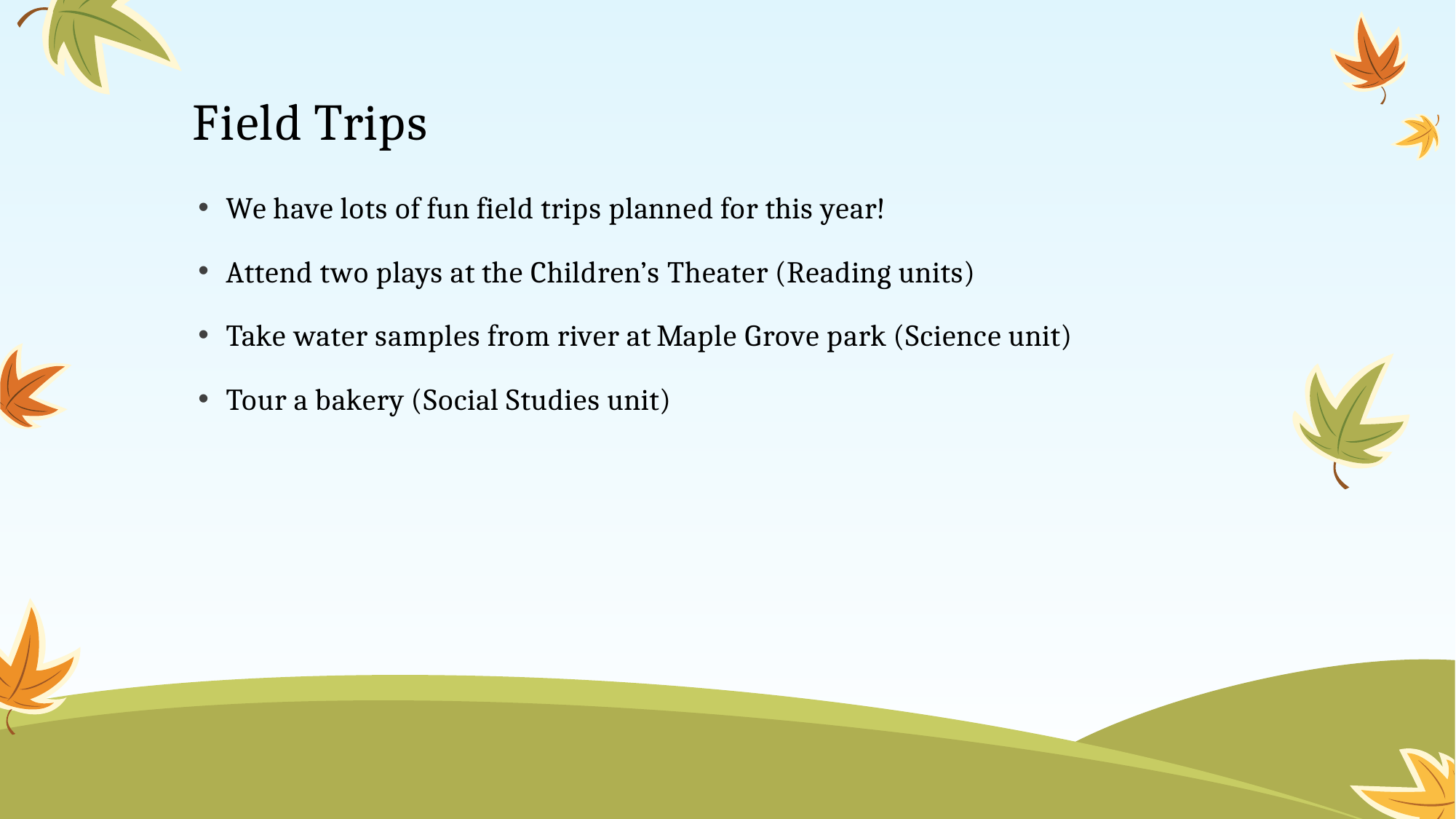

# Field Trips
We have lots of fun field trips planned for this year!
Attend two plays at the Children’s Theater (Reading units)
Take water samples from river at Maple Grove park (Science unit)
Tour a bakery (Social Studies unit)